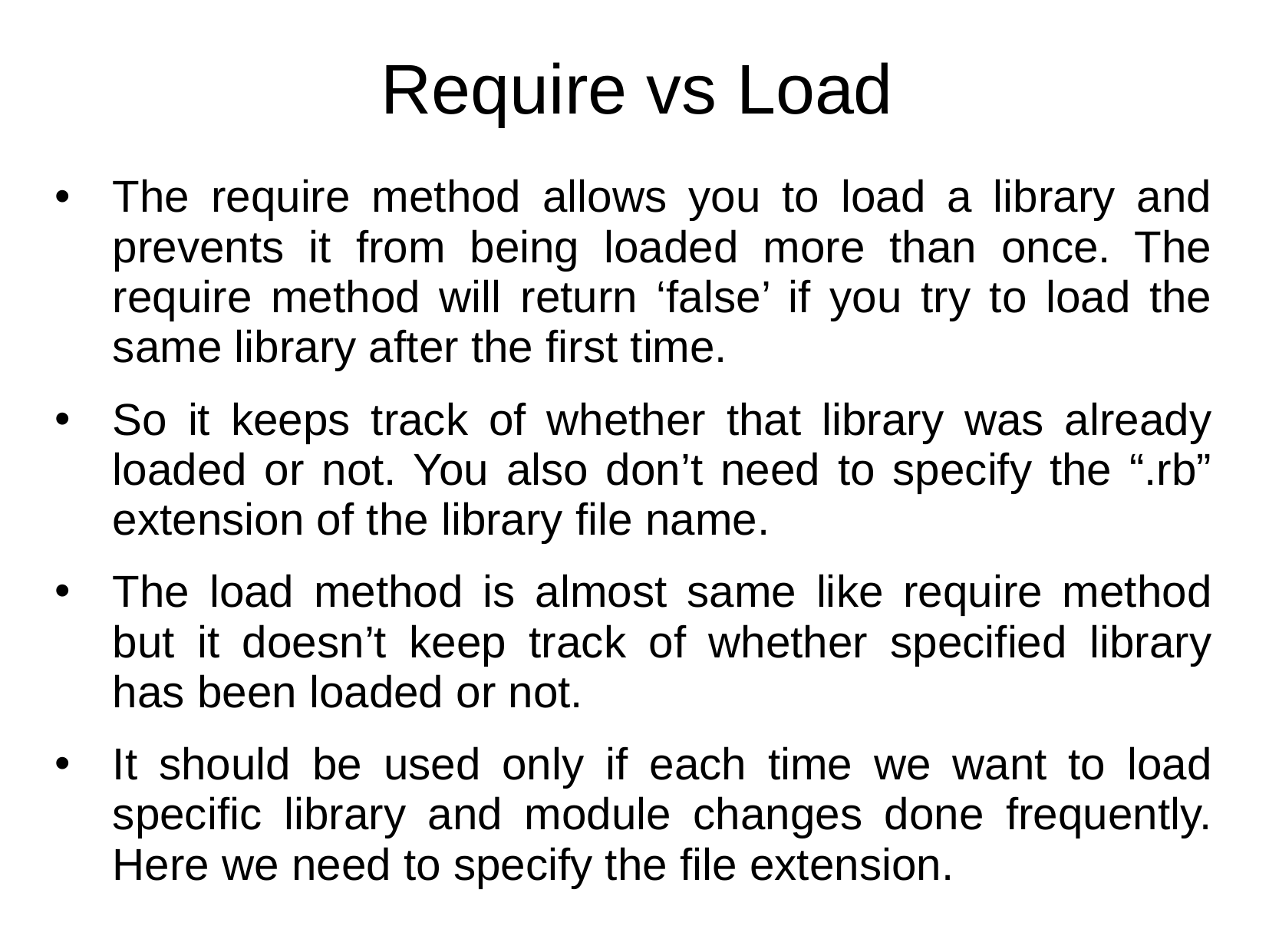

Require vs Load
The require method allows you to load a library and prevents it from being loaded more than once. The require method will return ‘false’ if you try to load the same library after the first time.
So it keeps track of whether that library was already loaded or not. You also don’t need to specify the “.rb” extension of the library file name.
The load method is almost same like require method but it doesn’t keep track of whether specified library has been loaded or not.
It should be used only if each time we want to load specific library and module changes done frequently. Here we need to specify the file extension.